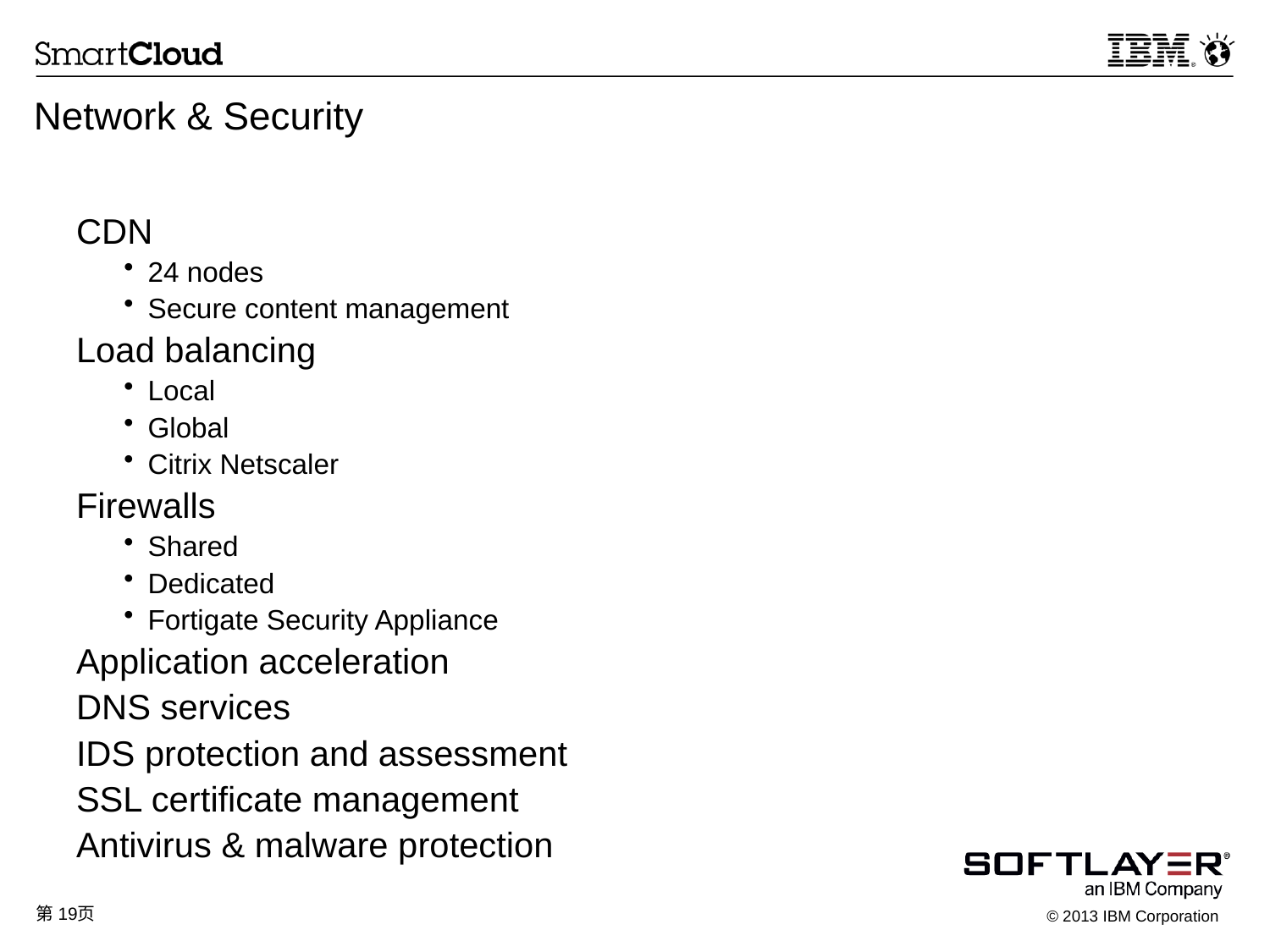

# Network & Security
CDN
24 nodes
Secure content management
Load balancing
Local
Global
Citrix Netscaler
Firewalls
Shared
Dedicated
Fortigate Security Appliance
Application acceleration
DNS services
IDS protection and assessment
SSL certificate management
Antivirus & malware protection